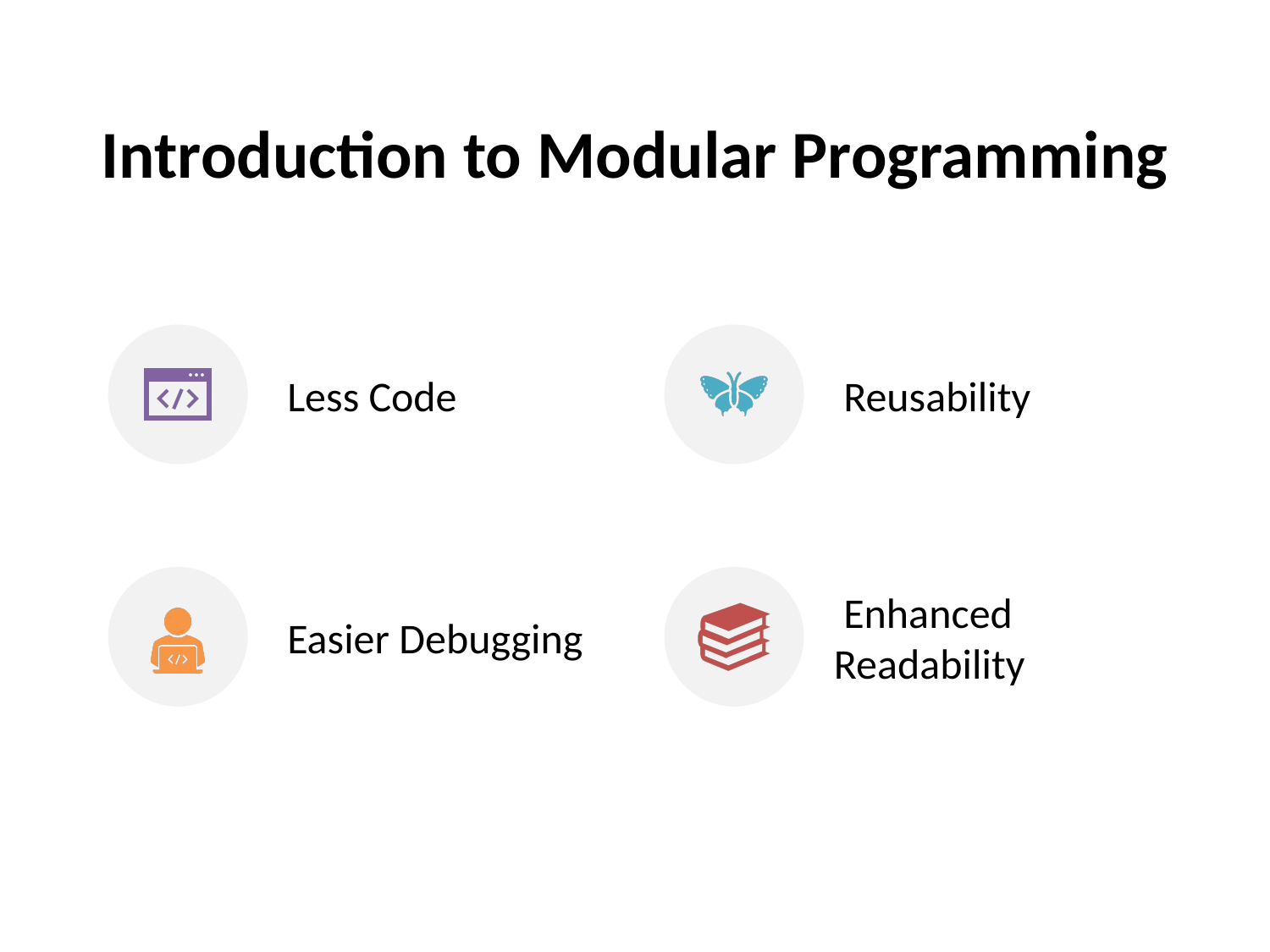

# Introduction to Modular Programming
 Less Code
 Reusability
 Easier Debugging
 Enhanced Readability